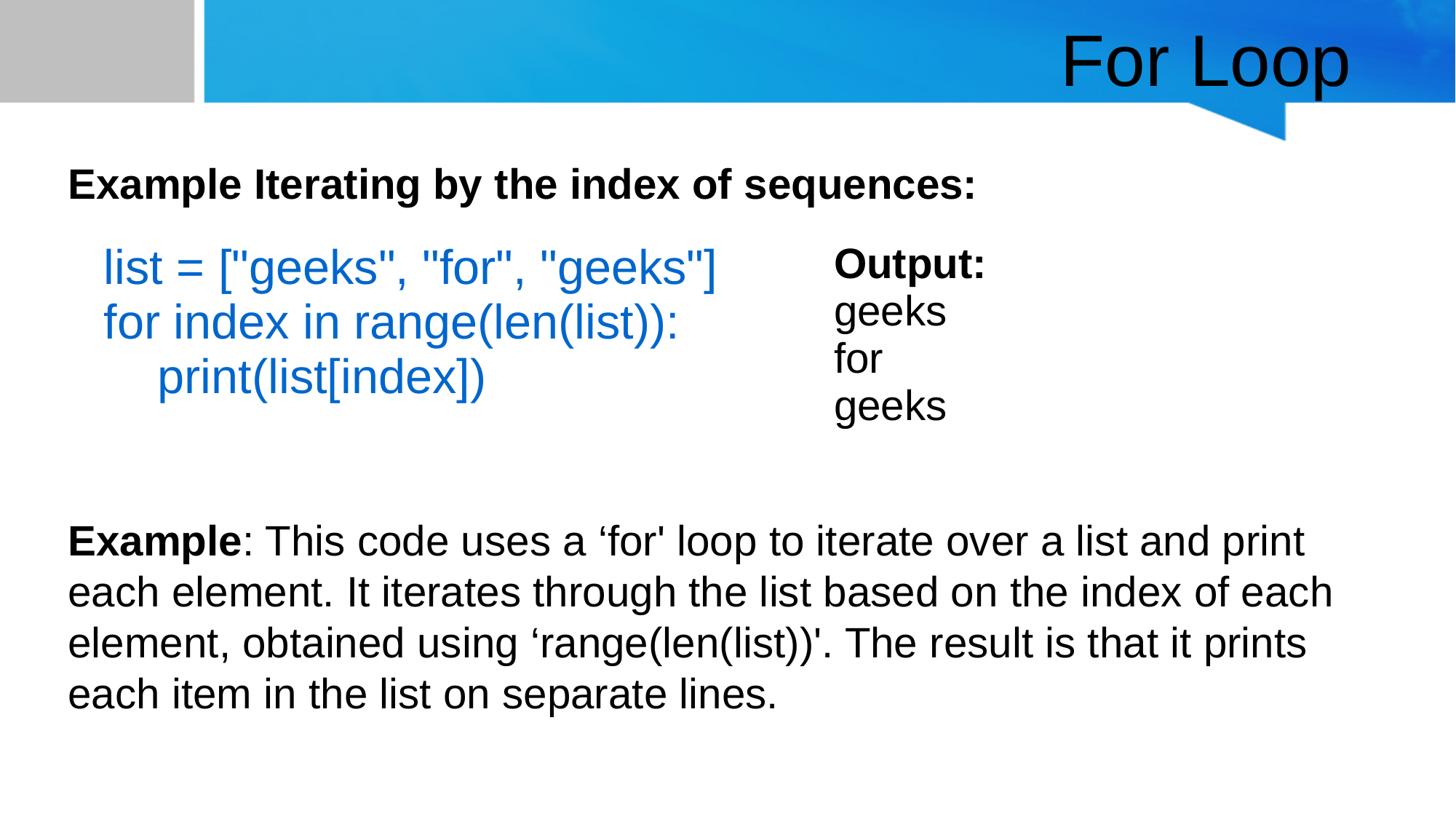

# For Loop
Example Iterating by the index of sequences:

Example: This code uses a ‘for' loop to iterate over a list and print each element. It iterates through the list based on the index of each element, obtained using ‘range(len(list))'. The result is that it prints each item in the list on separate lines.

| list = ["geeks", "for", "geeks"] for index in range(len(list)): print(list[index]) | Output: geeks for geeks |
| --- | --- |